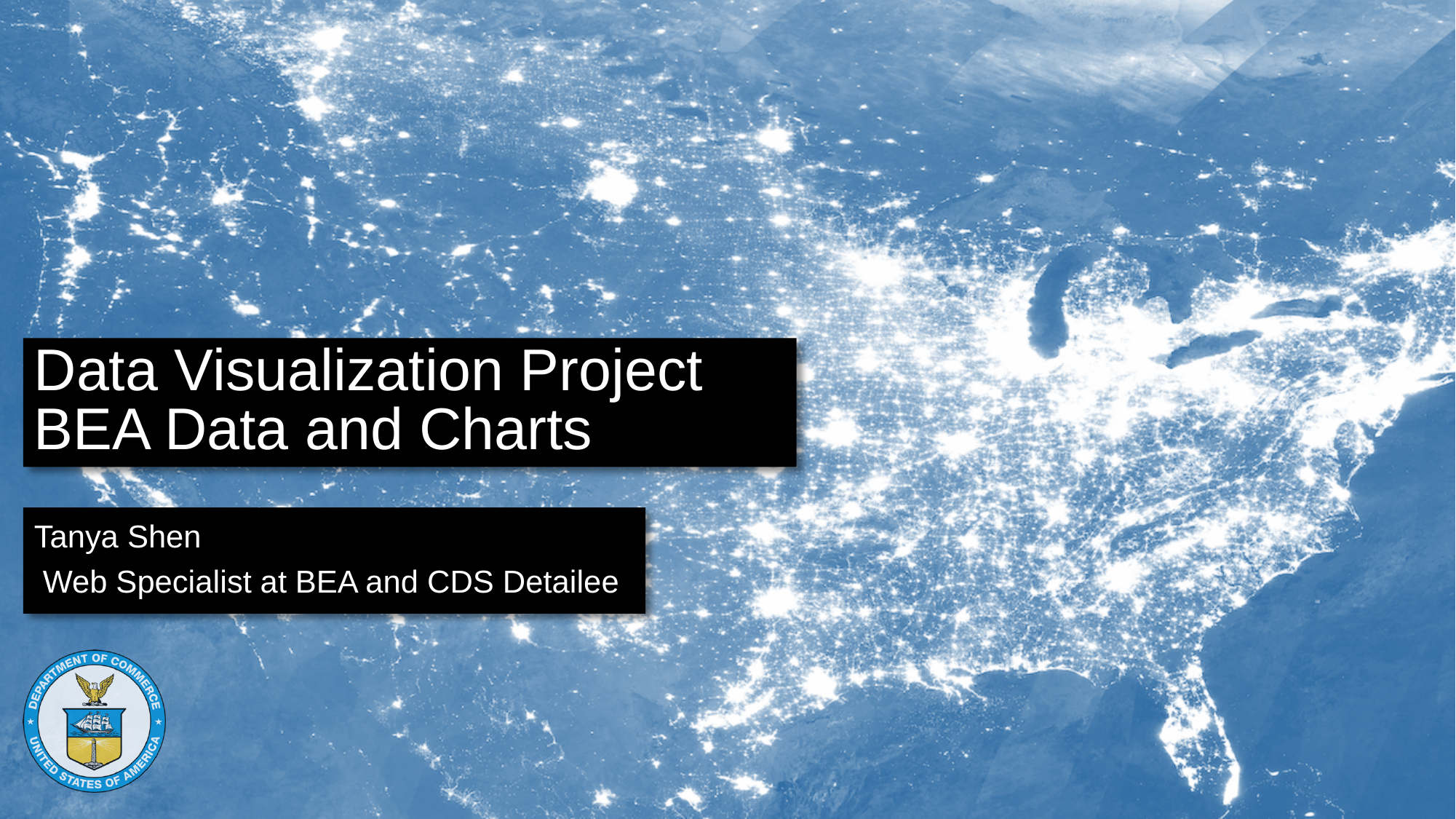

# Data Visualization Project BEA Data and Charts
Tanya Shen
 Web Specialist at BEA and CDS Detailee